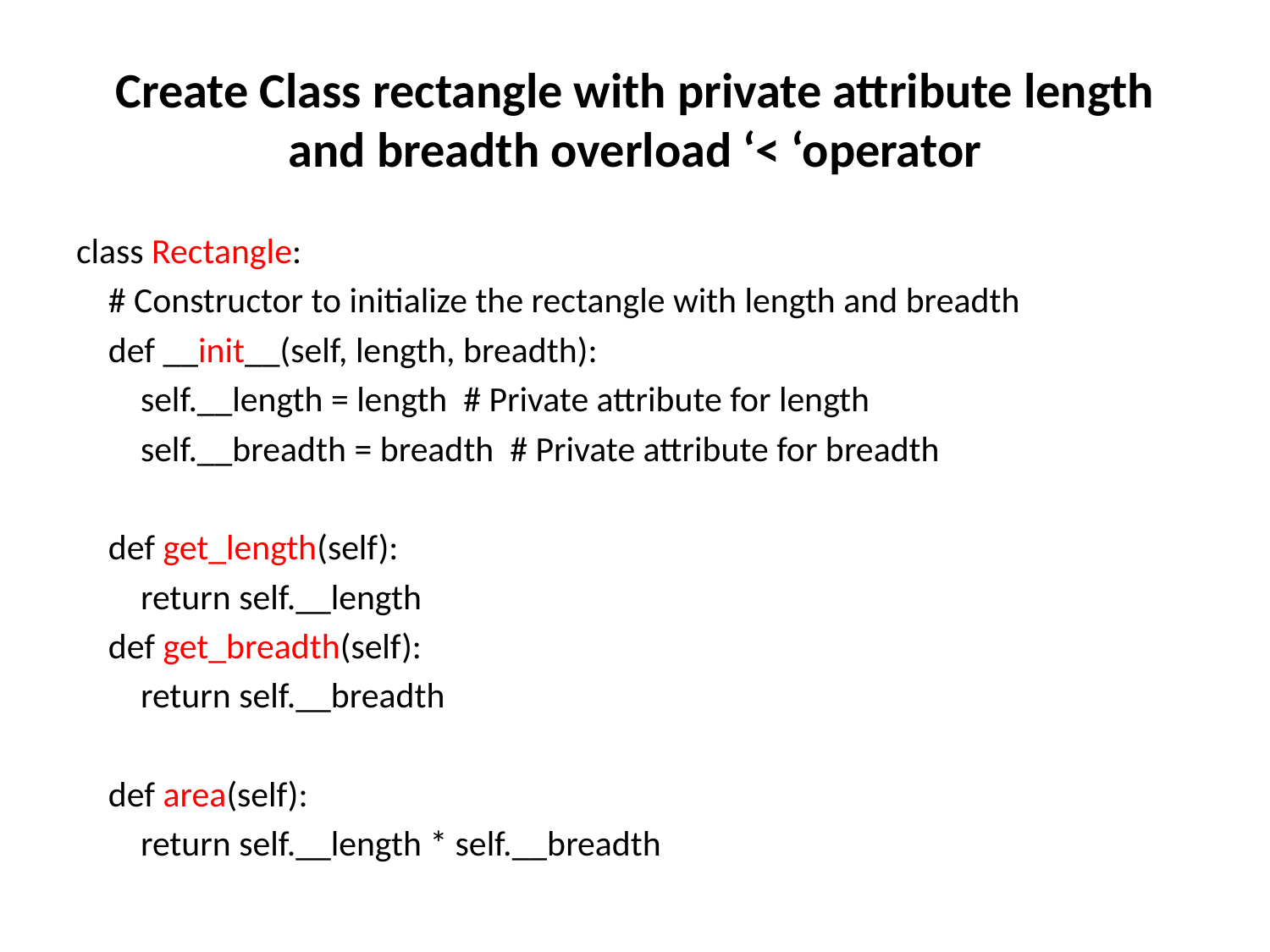

# Create Class rectangle with private attribute length and breadth overload ‘< ‘operator
class Rectangle:
    # Constructor to initialize the rectangle with length and breadth
    def __init__(self, length, breadth):
        self.__length = length  # Private attribute for length
        self.__breadth = breadth  # Private attribute for breadth

    def get_length(self):
        return self.__length
    def get_breadth(self):
        return self.__breadth

    def area(self):
        return self.__length * self.__breadth